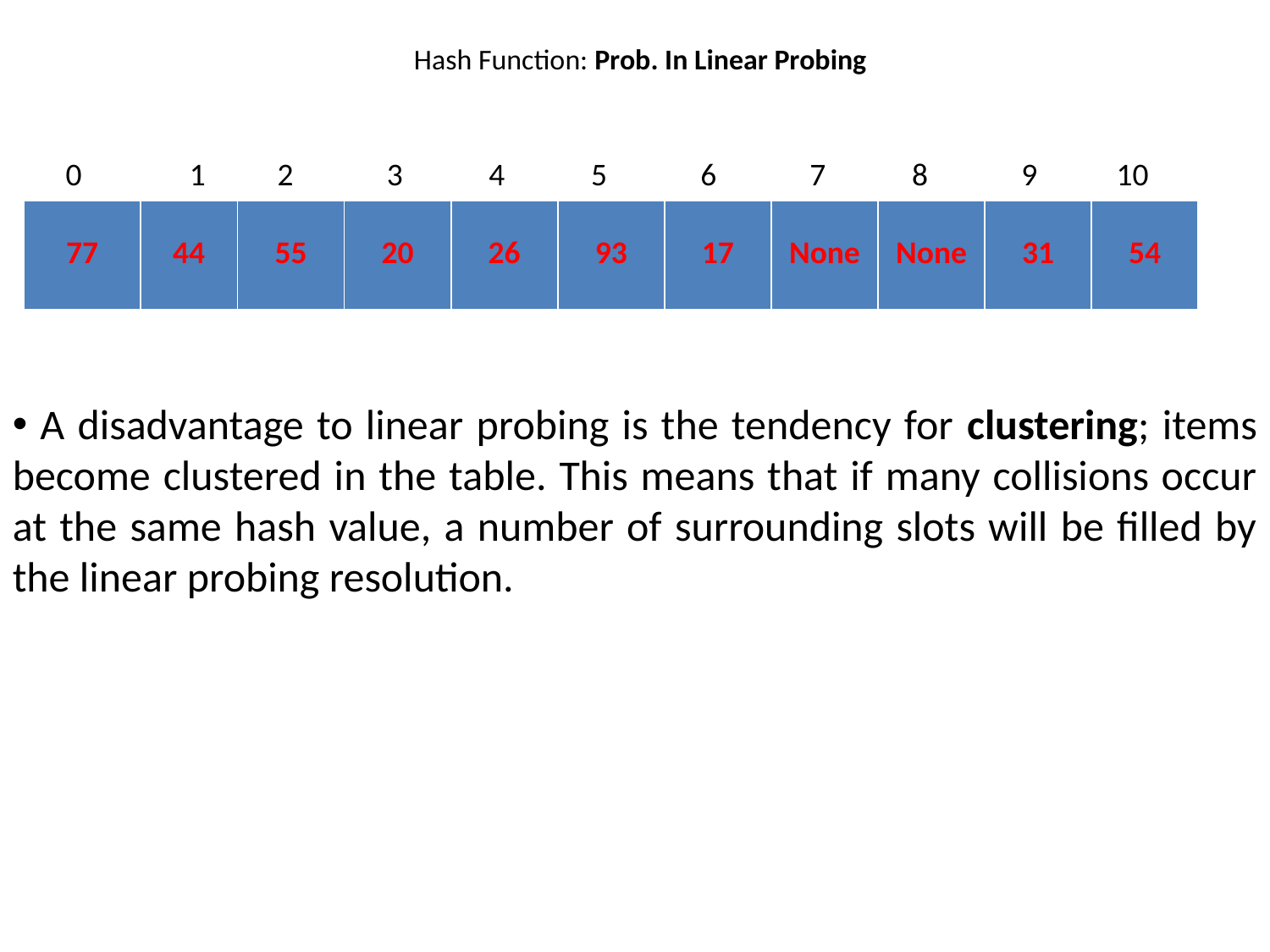

# Hash Function: Prob. In Linear Probing
   0               1          2             3            4            5             6             7            8             9           10
| 77 | 44 | 55 | 20 | 26 | 93 | 17 | None | None | 31 | 54 |
| --- | --- | --- | --- | --- | --- | --- | --- | --- | --- | --- |
 A disadvantage to linear probing is the tendency for clustering; items become clustered in the table. This means that if many collisions occur at the same hash value, a number of surrounding slots will be filled by the linear probing resolution.